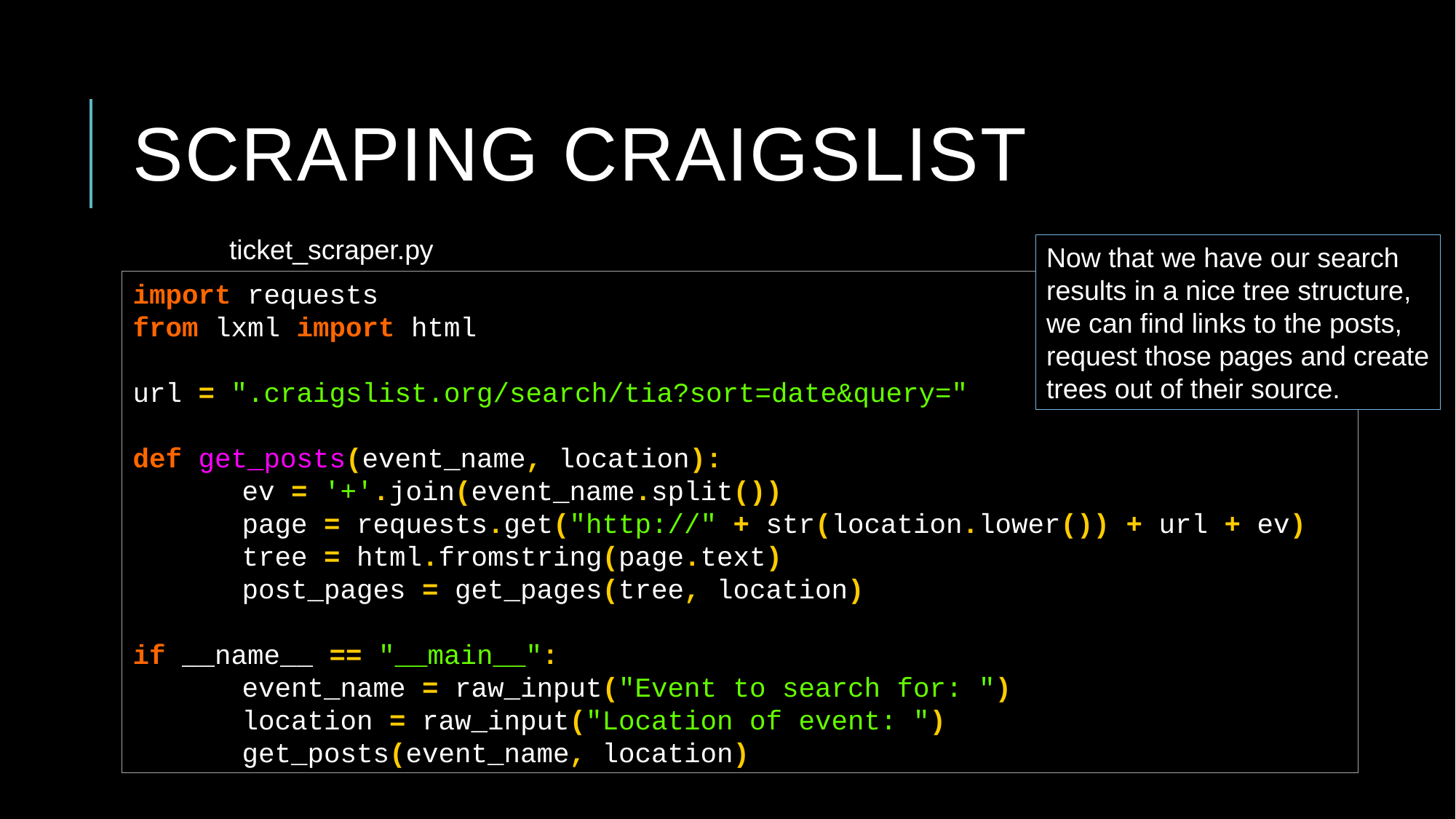

# Scraping craigslist
ticket_scraper.py
import requests
from lxml import html
url = ".craigslist.org/search/tia?sort=date&query="
def get_posts(event_name, location):
	ev = '+'.join(event_name.split())
	page = requests.get("http://" + str(location.lower()) + url + ev)
 	tree = html.fromstring(page.text)
	post_pages = get_pages(tree, location)
if __name__ == "__main__":
	event_name = raw_input("Event to search for: ")
	location = raw_input("Location of event: ")
	get_posts(event_name, location)
Now that we have our search
results in a nice tree structure,
we can find links to the posts,
request those pages and create
trees out of their source.